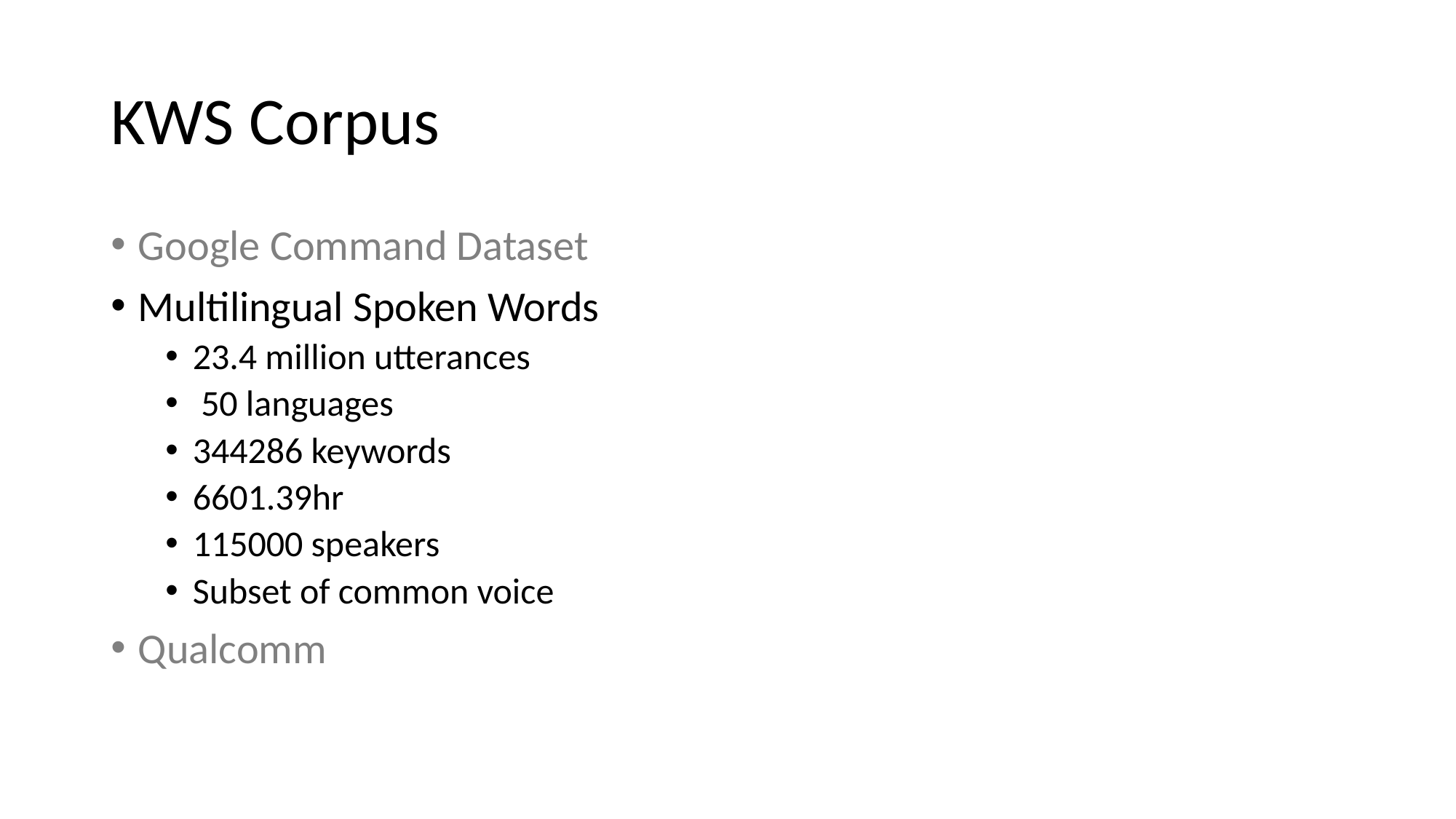

# KWS Corpus
Google Command Dataset
Multilingual Spoken Words
23.4 million utterances
 50 languages
344286 keywords
6601.39hr
115000 speakers
Subset of common voice
Qualcomm